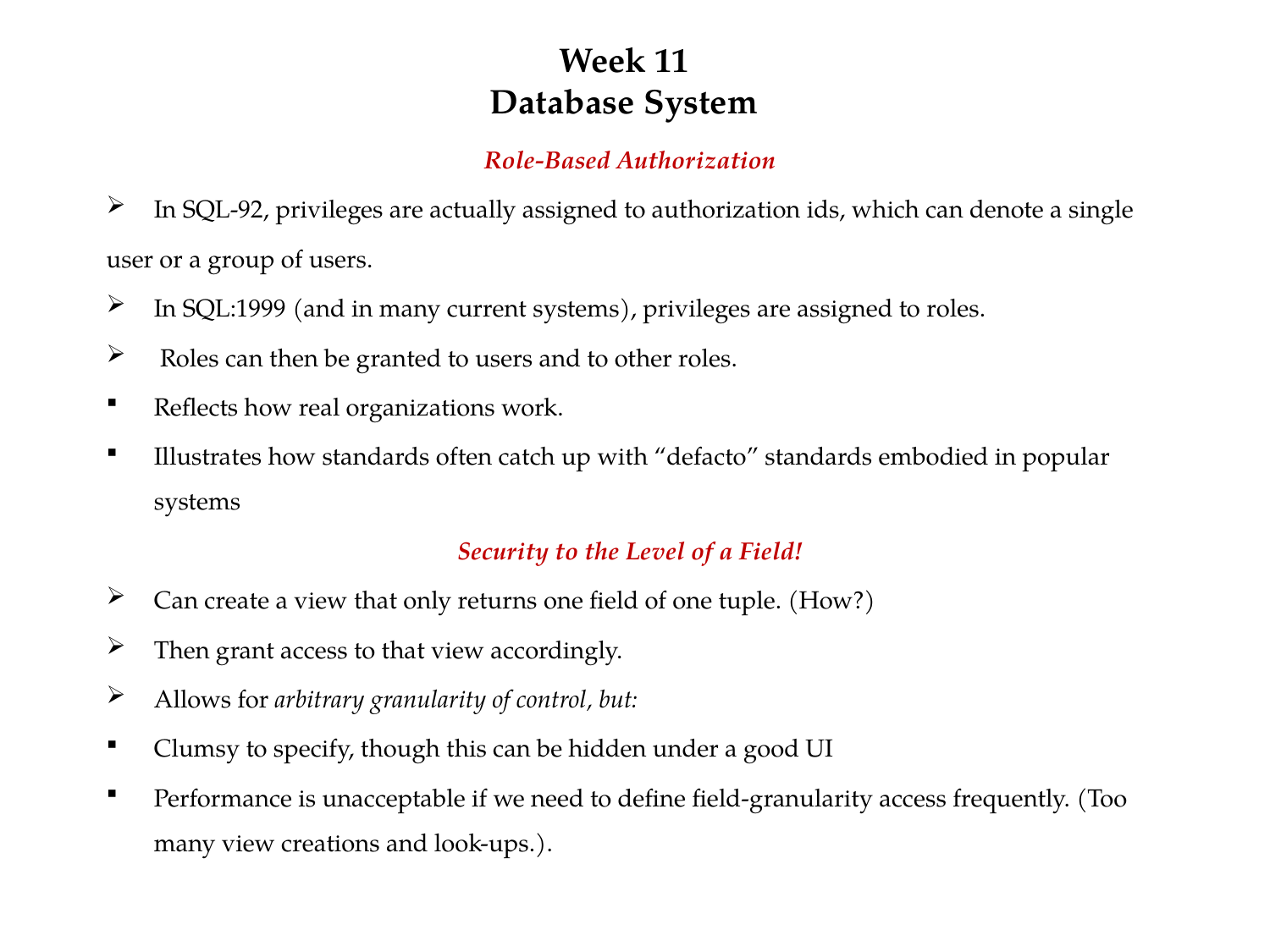

Week 11
Database System
Role-Based Authorization
In SQL-92, privileges are actually assigned to authorization ids, which can denote a single
user or a group of users.
In SQL:1999 (and in many current systems), privileges are assigned to roles.
 Roles can then be granted to users and to other roles.
Reflects how real organizations work.
Illustrates how standards often catch up with “defacto” standards embodied in popular systems
Security to the Level of a Field!
Can create a view that only returns one field of one tuple. (How?)
Then grant access to that view accordingly.
Allows for arbitrary granularity of control, but:
Clumsy to specify, though this can be hidden under a good UI
Performance is unacceptable if we need to define field-granularity access frequently. (Too many view creations and look-ups.).